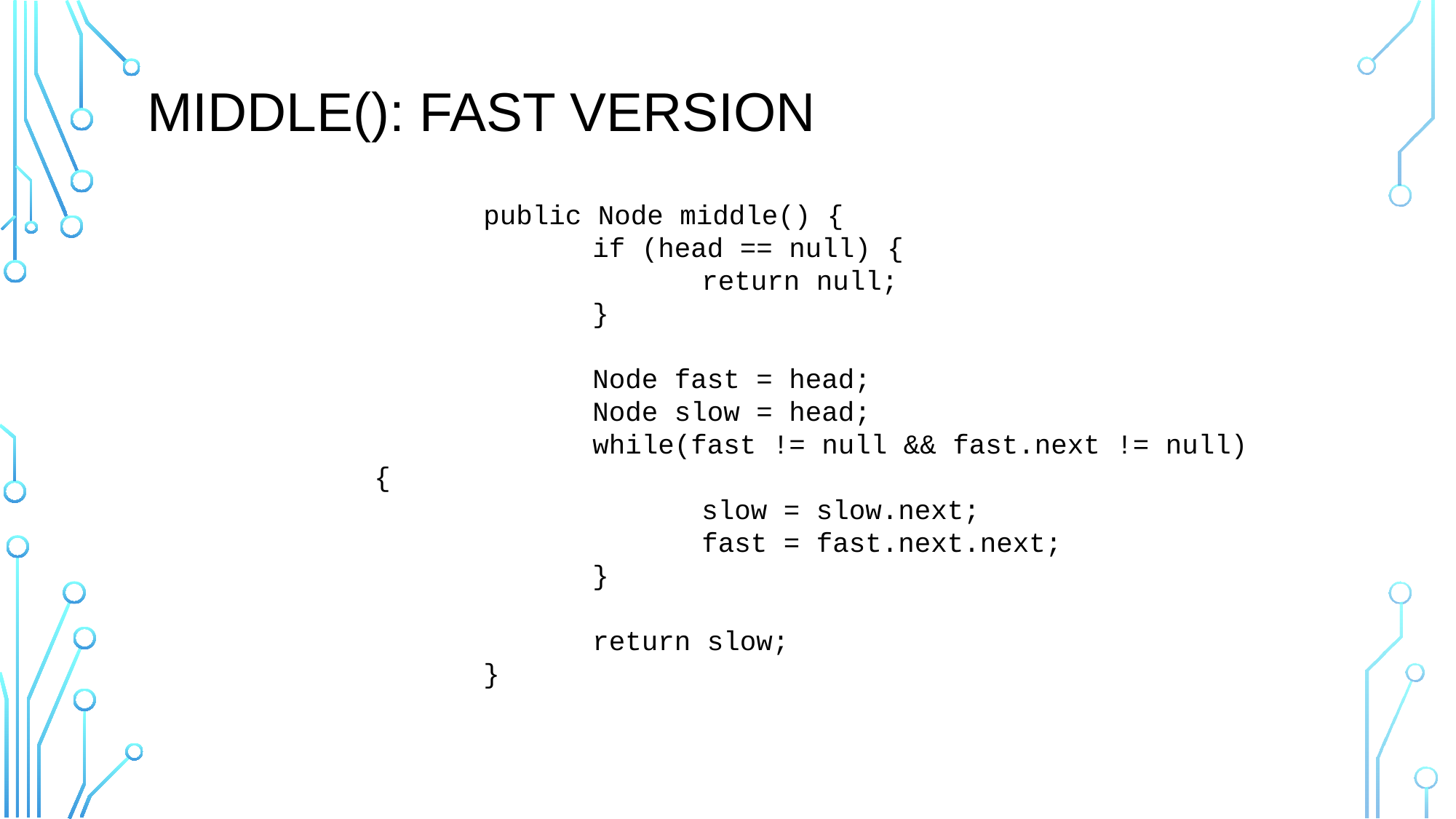

# Middle(): Fast version
	public Node middle() {
		if (head == null) {
			return null;
		}

		Node fast = head;
		Node slow = head;
		while(fast != null && fast.next != null) {
			slow = slow.next;
			fast = fast.next.next;
		}

		return slow;
	}